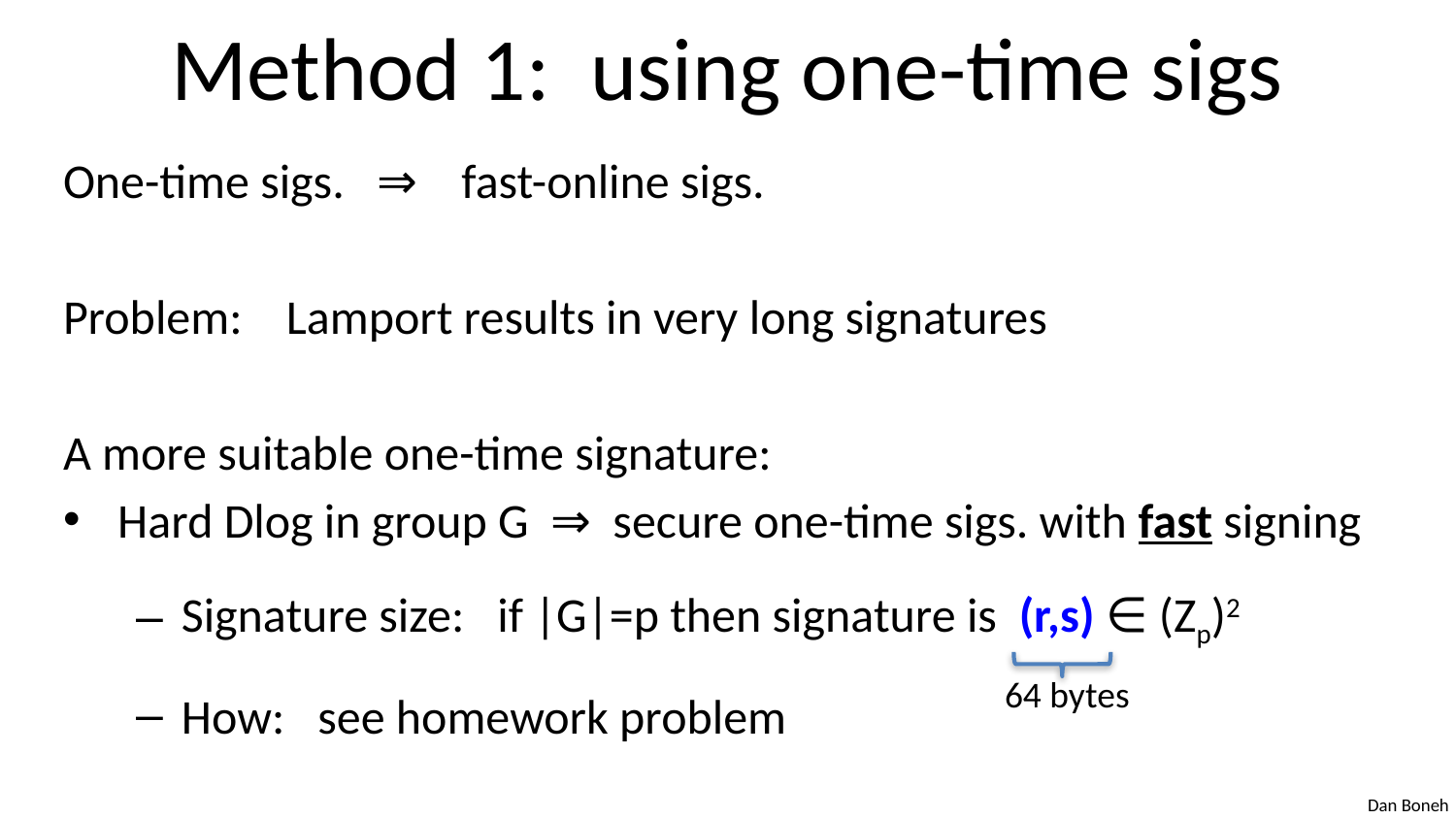

# Method 1:  using one-time sigs
One-time sigs.   ⇒    fast-online sigs.

Problem:    Lamport results in very long signatures

A more suitable one-time signature:
Hard Dlog in group G  ⇒  secure one-time sigs. with fast signing
Signature size:   if |G|=p then signature is  (r,s) ∈ (Zp)2
How:   see homework problem

64 bytes